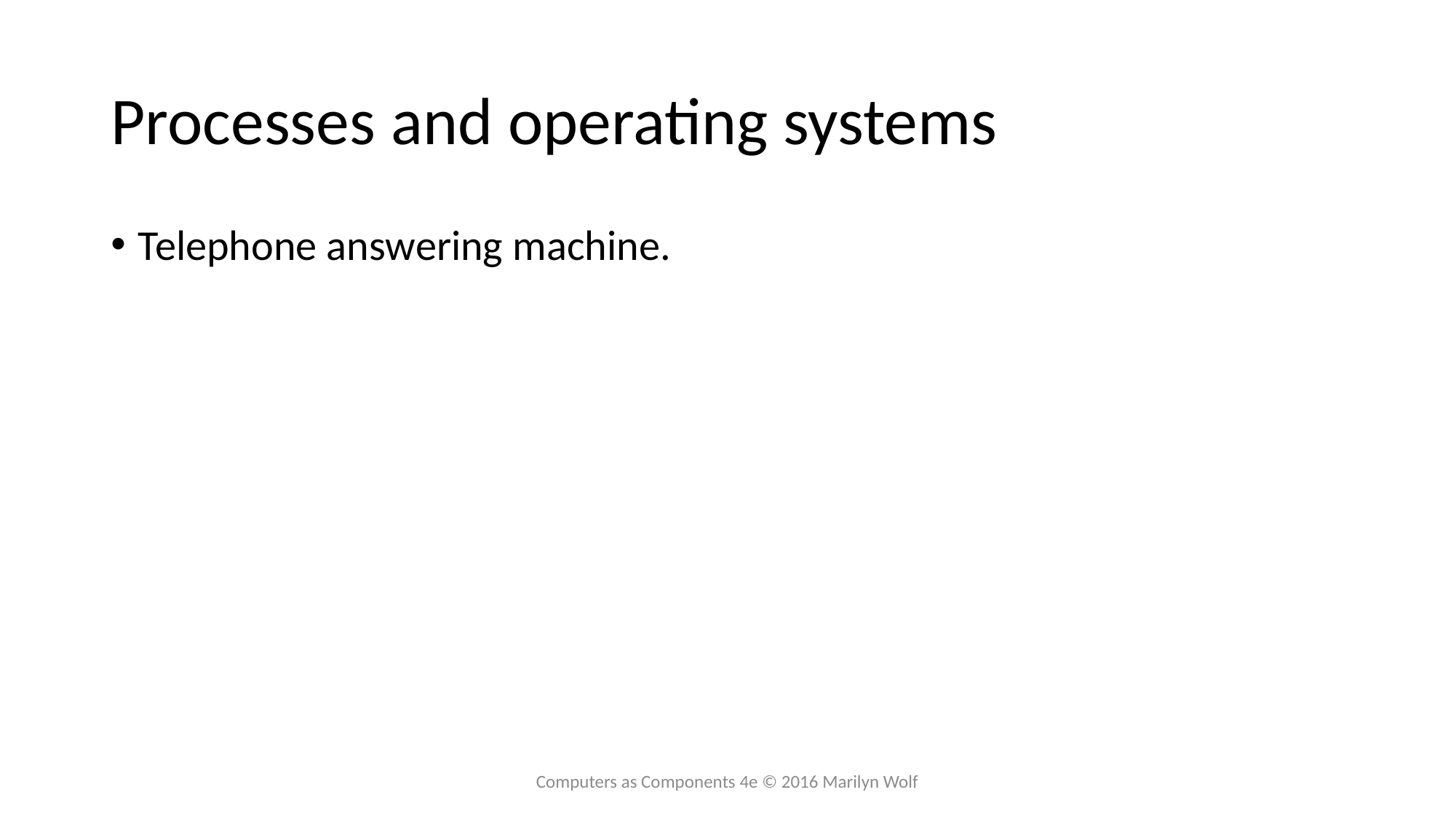

# Processes and operating systems
Telephone answering machine.
Computers as Components 4e © 2016 Marilyn Wolf